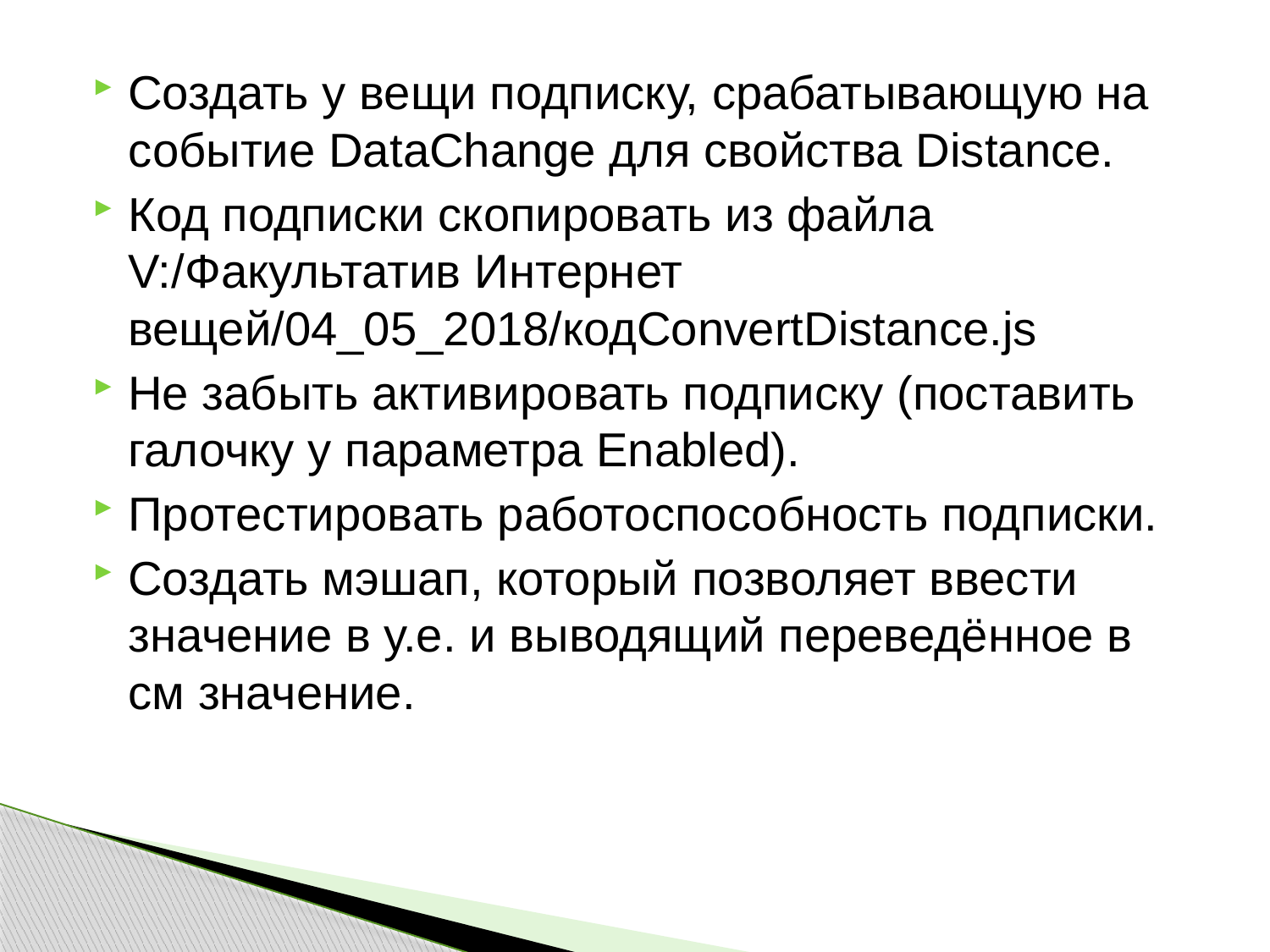

Создать у вещи подписку, срабатывающую на событие DataChange для свойства Distance.
Код подписки скопировать из файла V:/Факультатив Интернет вещей/04_05_2018/кодConvertDistance.js
Не забыть активировать подписку (поставить галочку у параметра Enabled).
Протестировать работоспособность подписки.
Создать мэшап, который позволяет ввести значение в у.е. и выводящий переведённое в см значение.